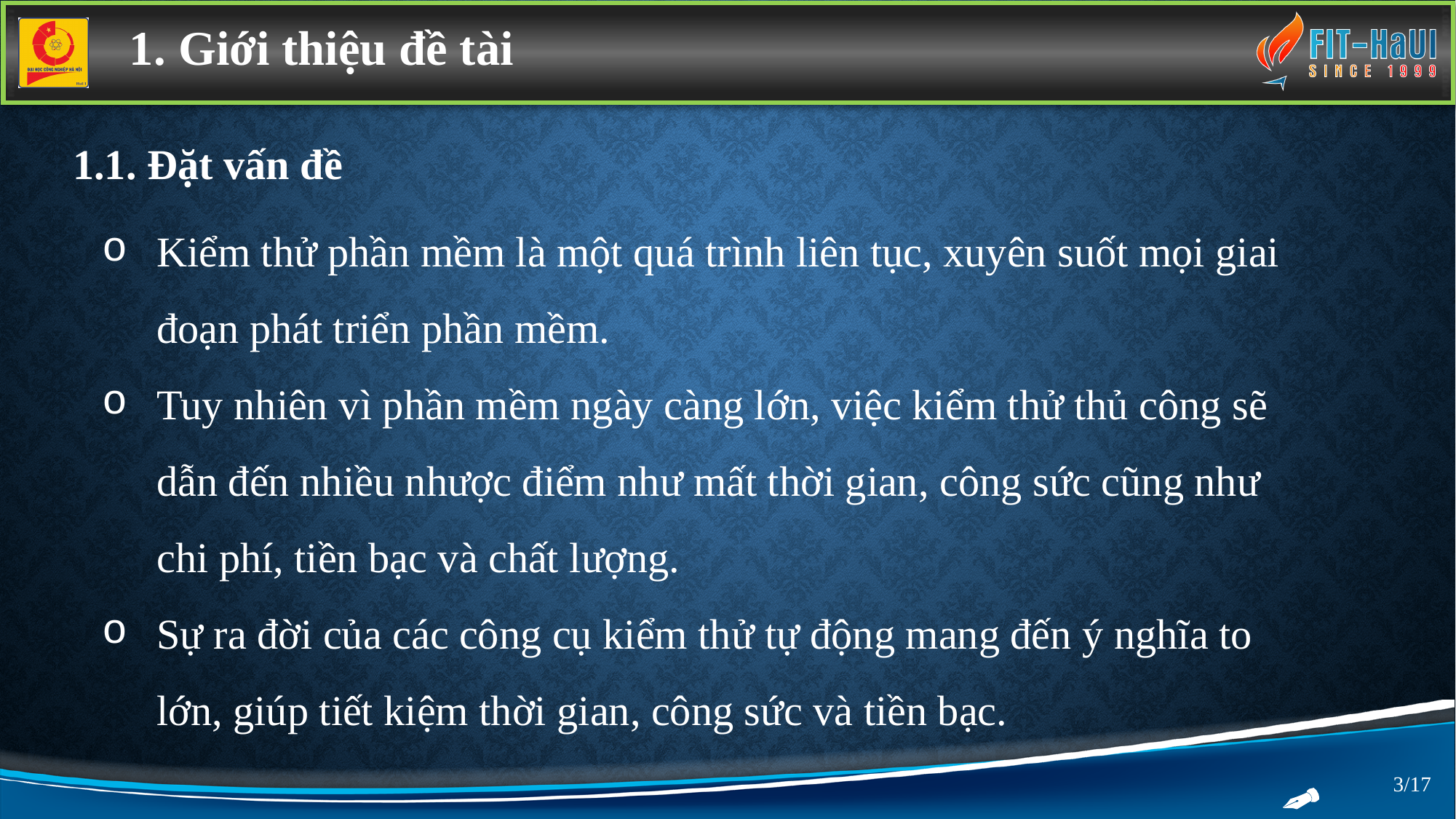

1. Giới thiệu đề tài
1.1. Đặt vấn đề
Kiểm thử phần mềm là một quá trình liên tục, xuyên suốt mọi giai đoạn phát triển phần mềm.
Tuy nhiên vì phần mềm ngày càng lớn, việc kiểm thử thủ công sẽ dẫn đến nhiều nhược điểm như mất thời gian, công sức cũng như chi phí, tiền bạc và chất lượng.
Sự ra đời của các công cụ kiểm thử tự động mang đến ý nghĩa to lớn, giúp tiết kiệm thời gian, công sức và tiền bạc.

3/17